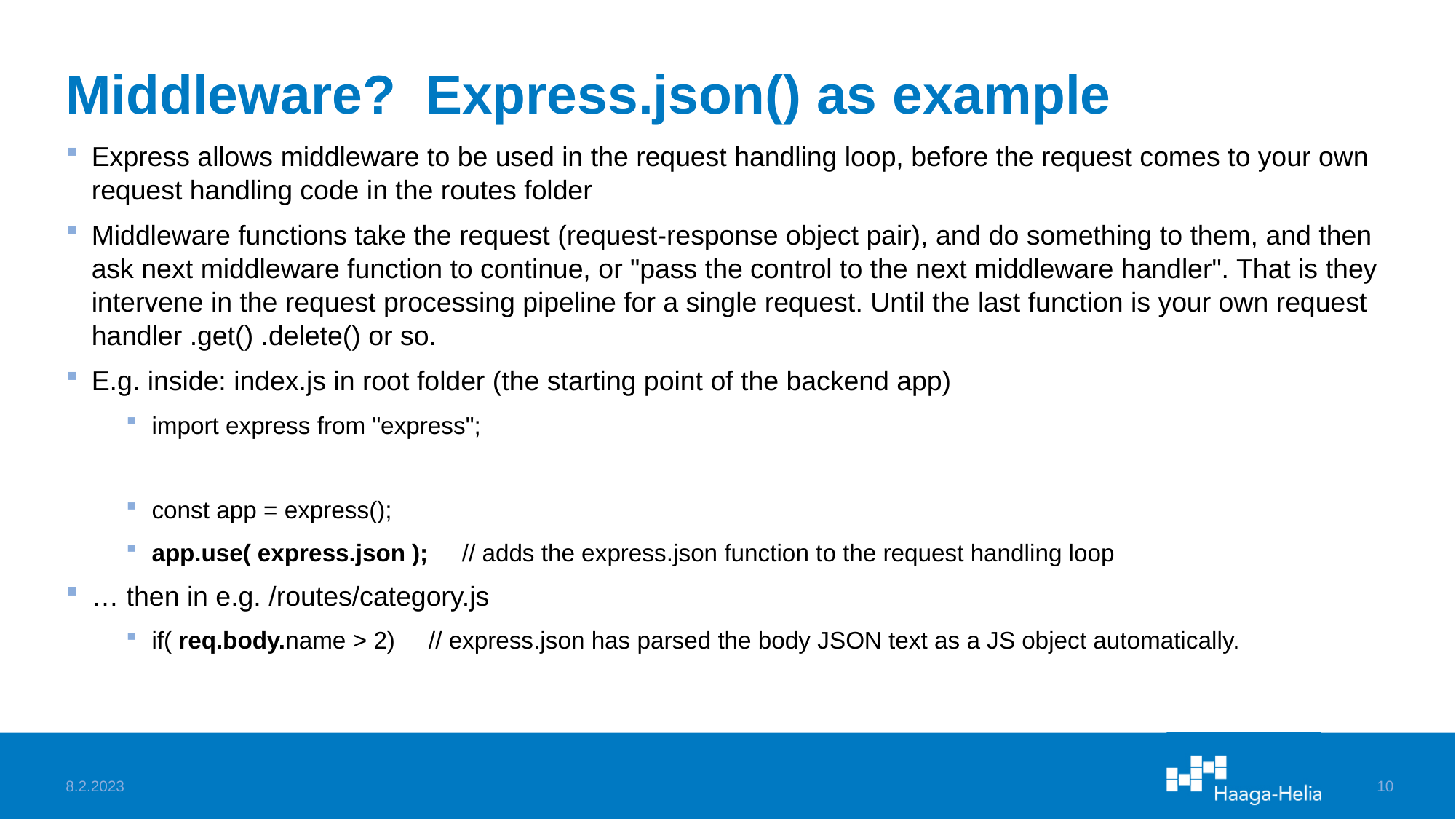

# Middleware?  Express.json() as example
Express allows middleware to be used in the request handling loop, before the request comes to your own request handling code in the routes folder
Middleware functions take the request (request-response object pair), and do something to them, and then ask next middleware function to continue, or "pass the control to the next middleware handler". That is they intervene in the request processing pipeline for a single request. Until the last function is your own request handler .get() .delete() or so.
E.g. inside: index.js in root folder (the starting point of the backend app)
import express from "express";

const app = express();
app.use( express.json );     // adds the express.json function to the request handling loop
… then in e.g. /routes/category.js
if( req.body.name > 2)     // express.json has parsed the body JSON text as a JS object automatically.
8.2.2023

10